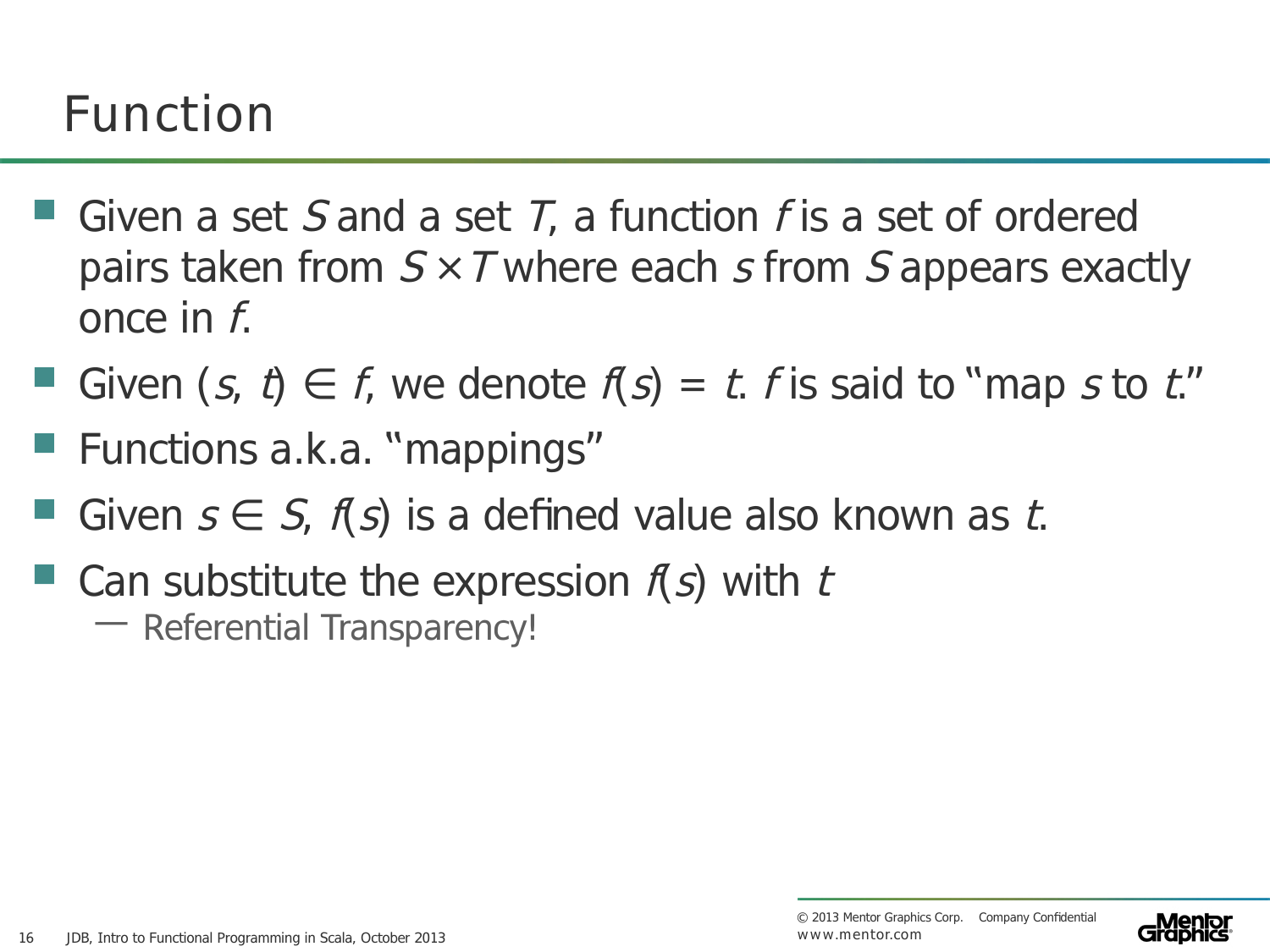

# Function
Given a set S and a set T, a function f is a set of ordered pairs taken from S ×T where each s from S appears exactly once in f.
Given (s, t) ∈ f, we denote f(s) = t. f is said to “map s to t.”
Functions a.k.a. “mappings”
Given s ∈ S, f(s) is a defined value also known as t.
Can substitute the expression f(s) with t
Referential Transparency!

JDB, Intro to Functional Programming in Scala, October 2013
16